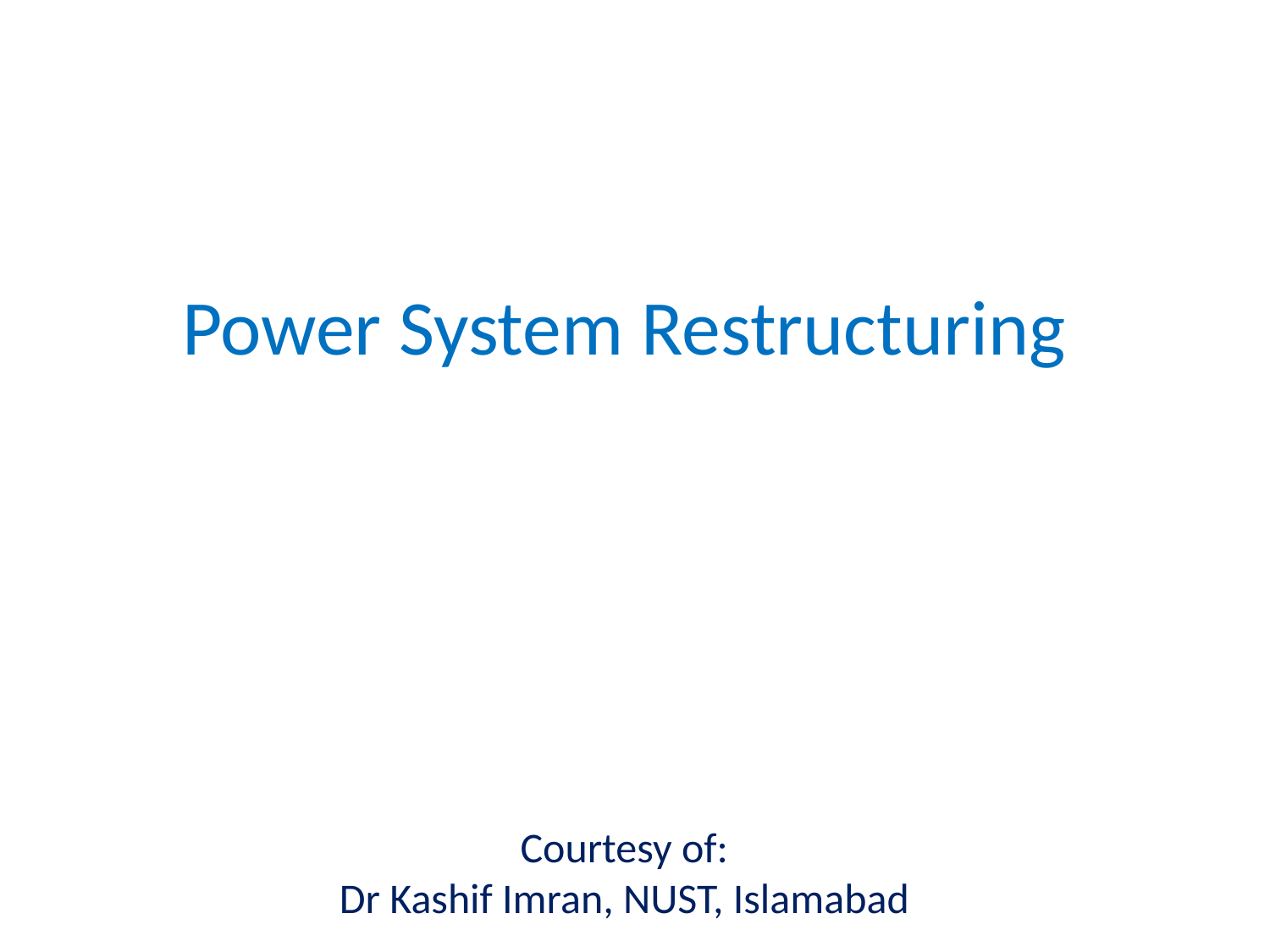

# Power System Restructuring
Courtesy of:
Dr Kashif Imran, NUST, Islamabad